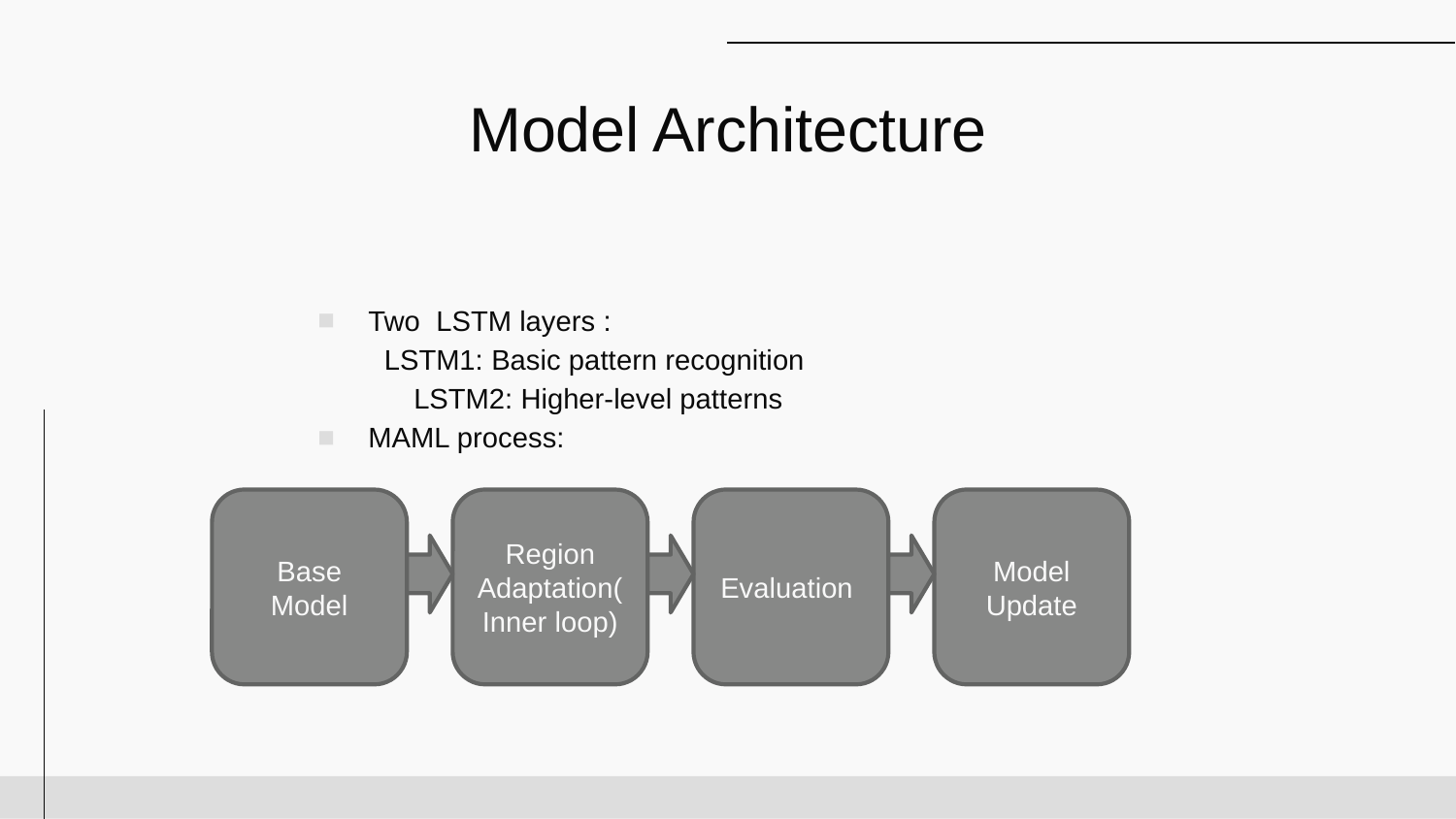

# Model Architecture
Two  LSTM layers :
  LSTM1: Basic pattern recognition
            LSTM2: Higher-level patterns
MAML process:

Base Model
Region Adaptation(Inner loop)
Evaluation
Model Update